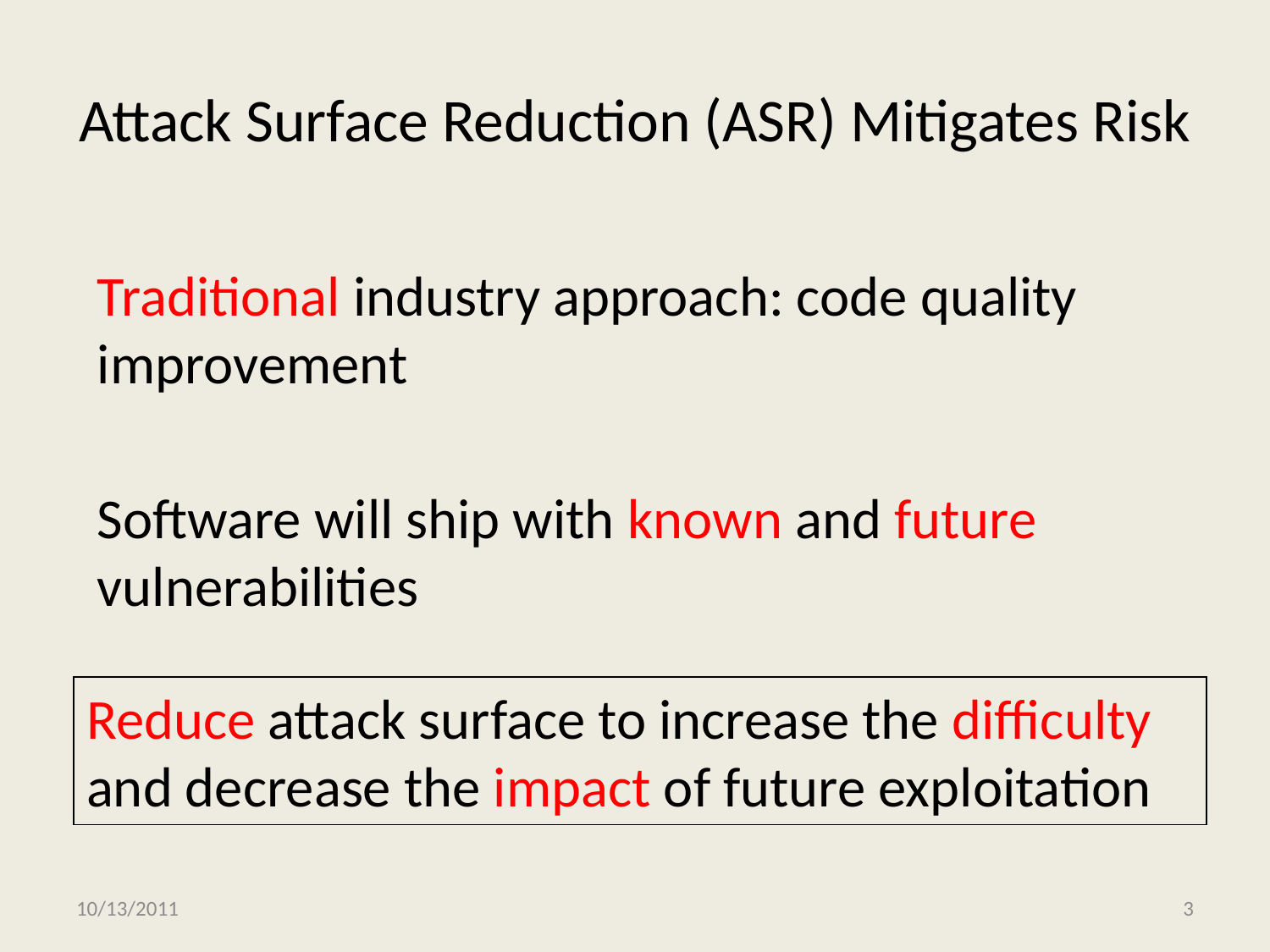

# Attack Surface Reduction (ASR) Mitigates Risk
Traditional industry approach: code quality improvement
Software will ship with known and future vulnerabilities
Reduce attack surface to increase the difficulty and decrease the impact of future exploitation
10/13/2011
3